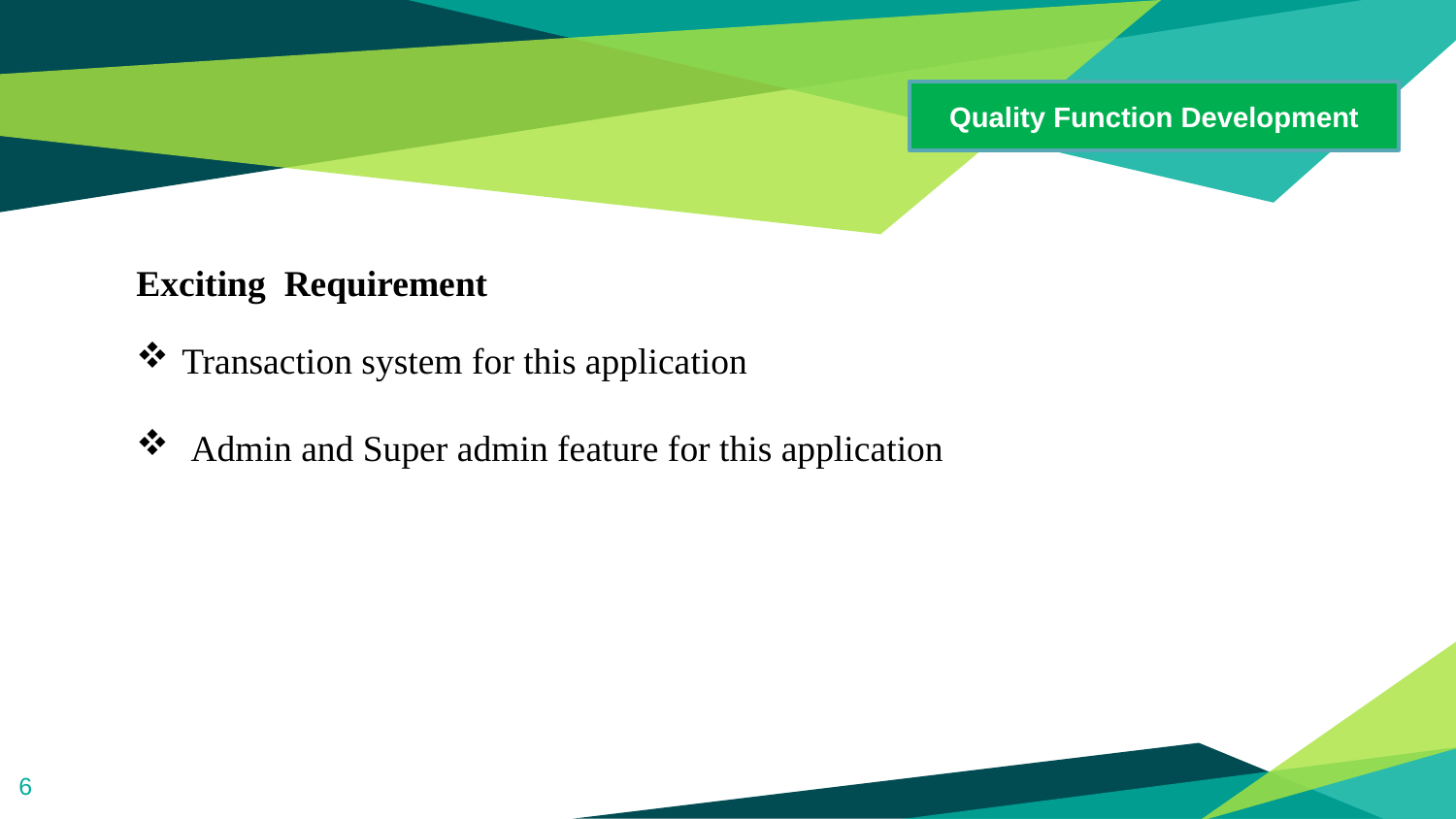

Quality Function Development
Exciting  Requirement

Transaction system for this application

Admin and Super admin feature for this application

6